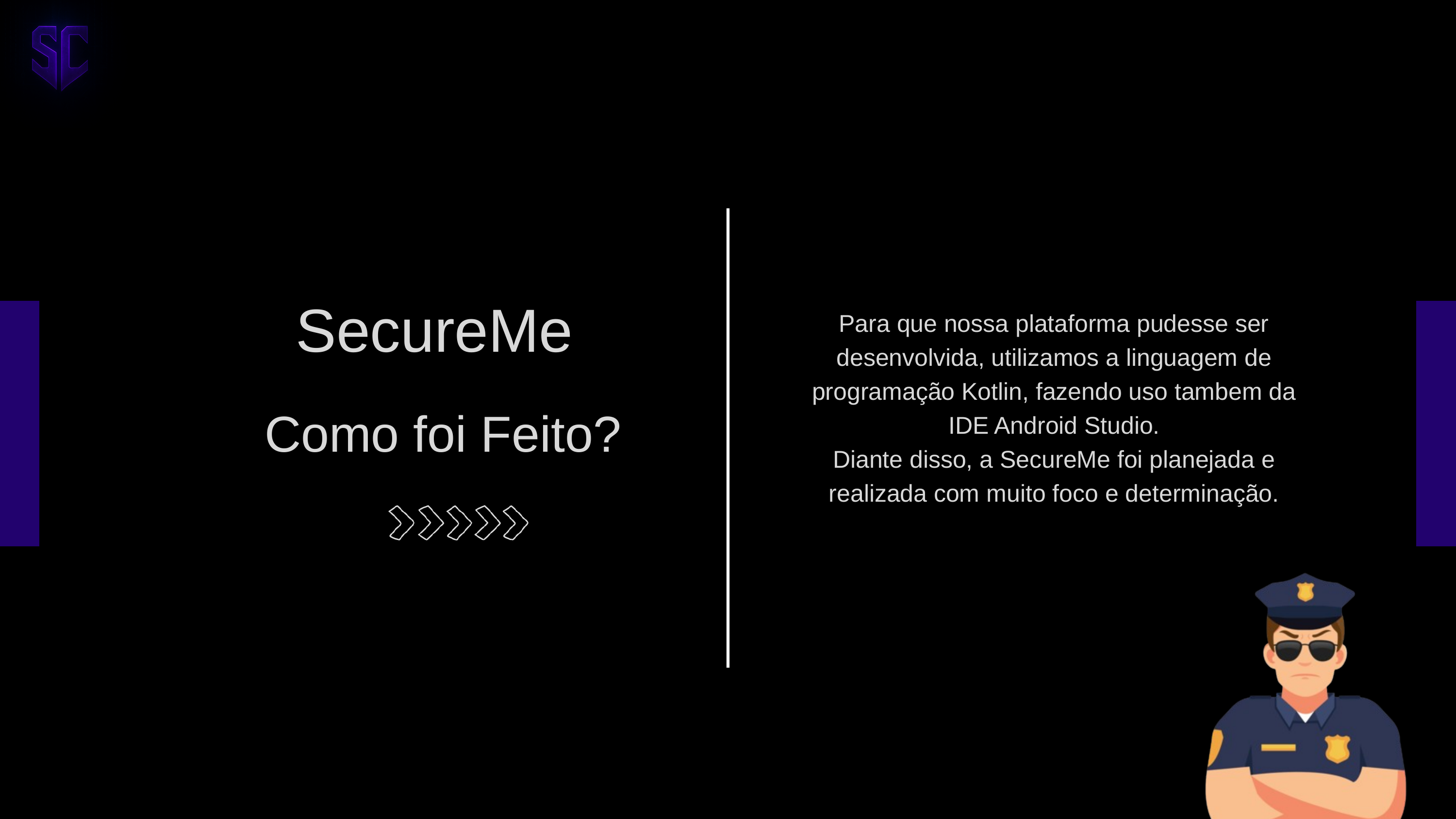

Para que nossa plataforma pudesse ser desenvolvida, utilizamos a linguagem de programação Kotlin, fazendo uso tambem da IDE Android Studio.
Diante disso, a SecureMe foi planejada e realizada com muito foco e determinação.
SecureMe
Como foi Feito?